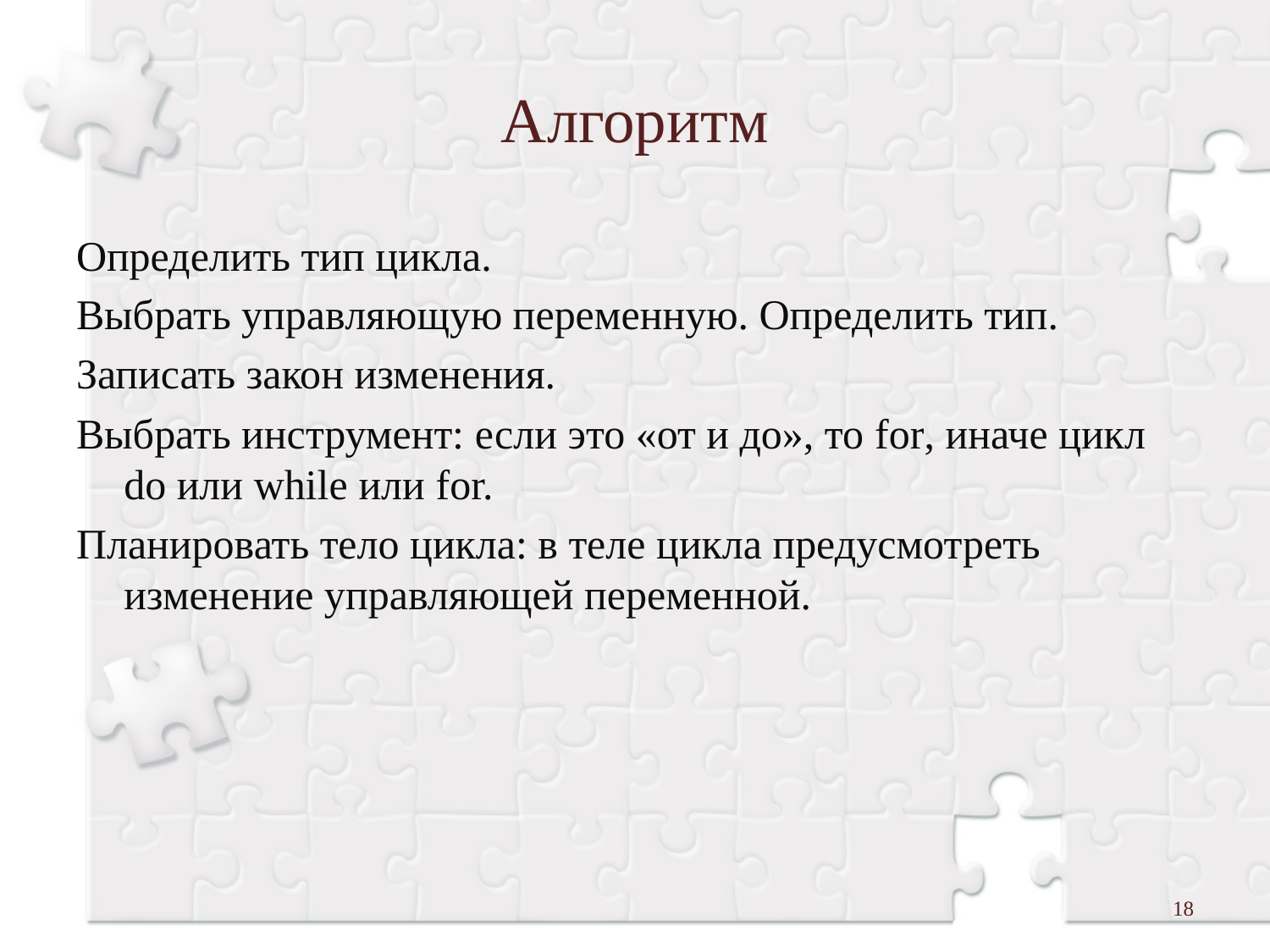

# Алгоритм
Определить тип цикла.
Выбрать управляющую переменную. Определить тип.
Записать закон изменения.
Выбрать инструмент: если это «от и до», то for, иначе цикл do или while или for.
Планировать тело цикла: в теле цикла предусмотреть изменение управляющей переменной.

18